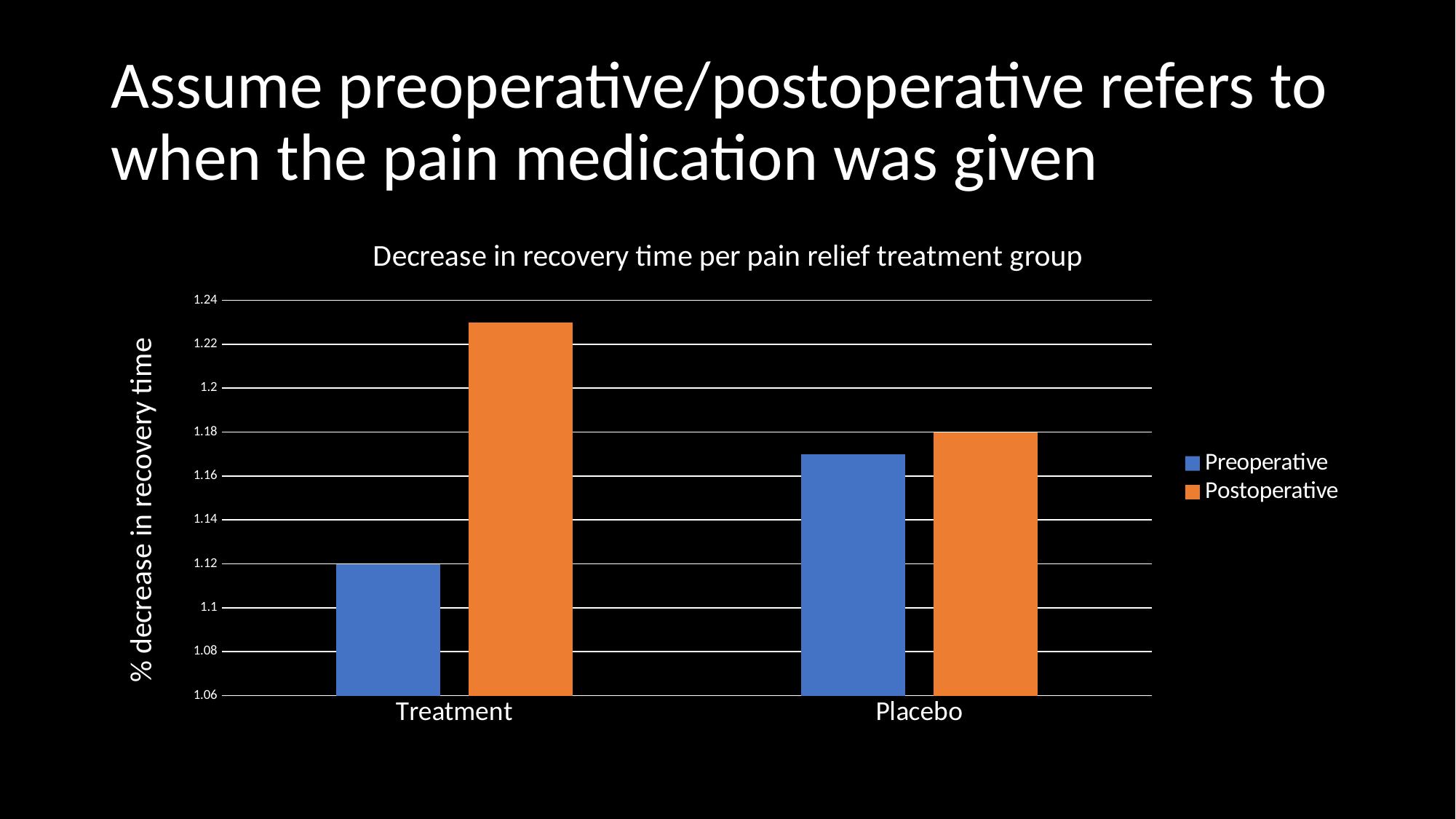

# Assume preoperative/postoperative refers to when the pain medication was given

### Chart: Decrease in recovery time per pain relief treatment group

| Category | Preoperative | Postoperative |
|---|---|---|
| Treatment | 1.12 | 1.23 |
| Placebo | 1.17 | 1.18 |